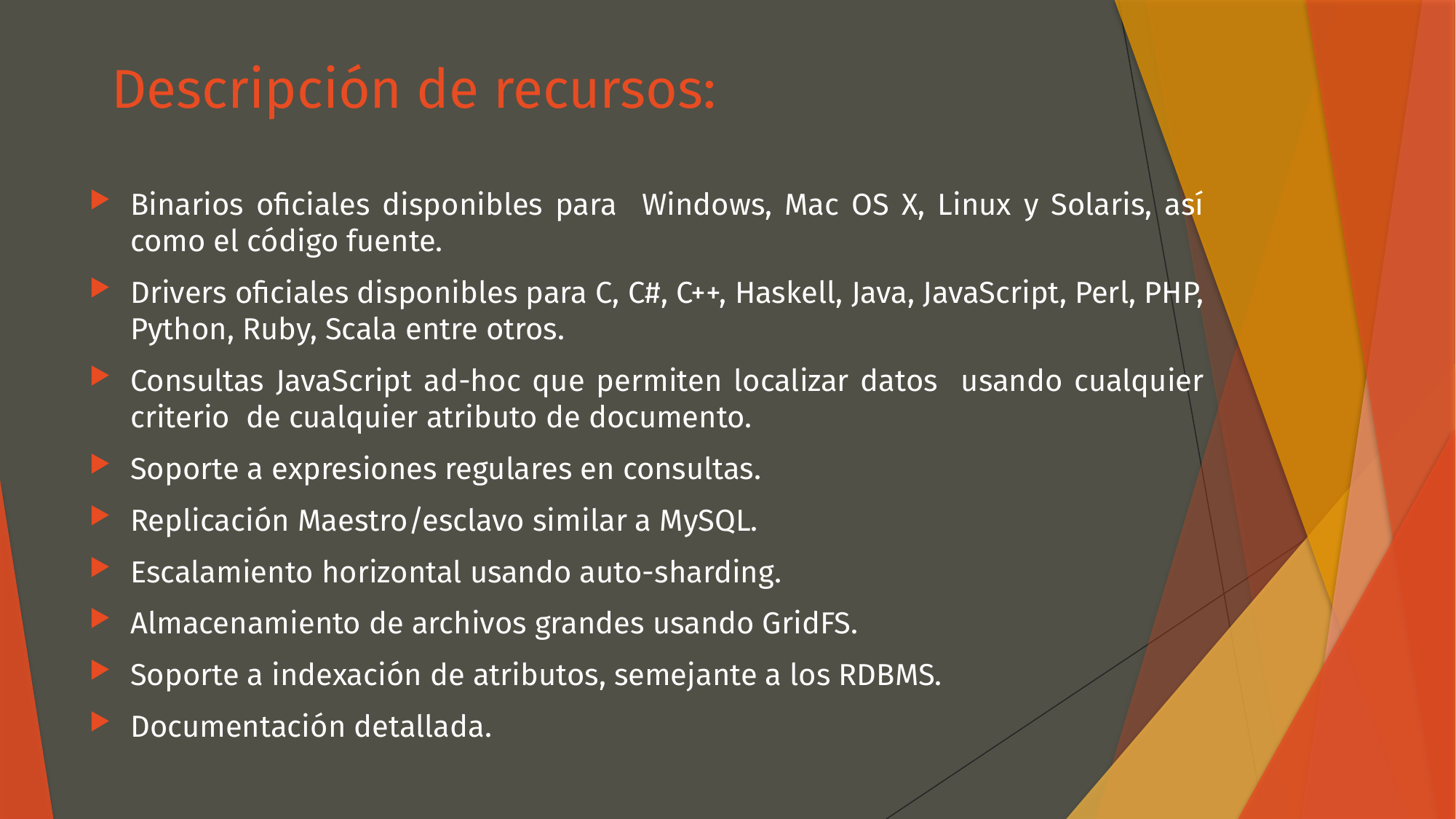

Descripción de recursos:
Binarios oficiales disponibles para  Windows, Mac OS X, Linux y Solaris, así como el código fuente.
Drivers oficiales disponibles para C, C#, C++, Haskell, Java, JavaScript, Perl, PHP, Python, Ruby, Scala entre otros.
Consultas JavaScript ad-hoc que permiten localizar datos  usando cualquier criterio  de cualquier atributo de documento.
Soporte a expresiones regulares en consultas.
Replicación Maestro/esclavo similar a MySQL.
Escalamiento horizontal usando auto-sharding.
Almacenamiento de archivos grandes usando GridFS.
Soporte a indexación de atributos, semejante a los RDBMS.
Documentación detallada.